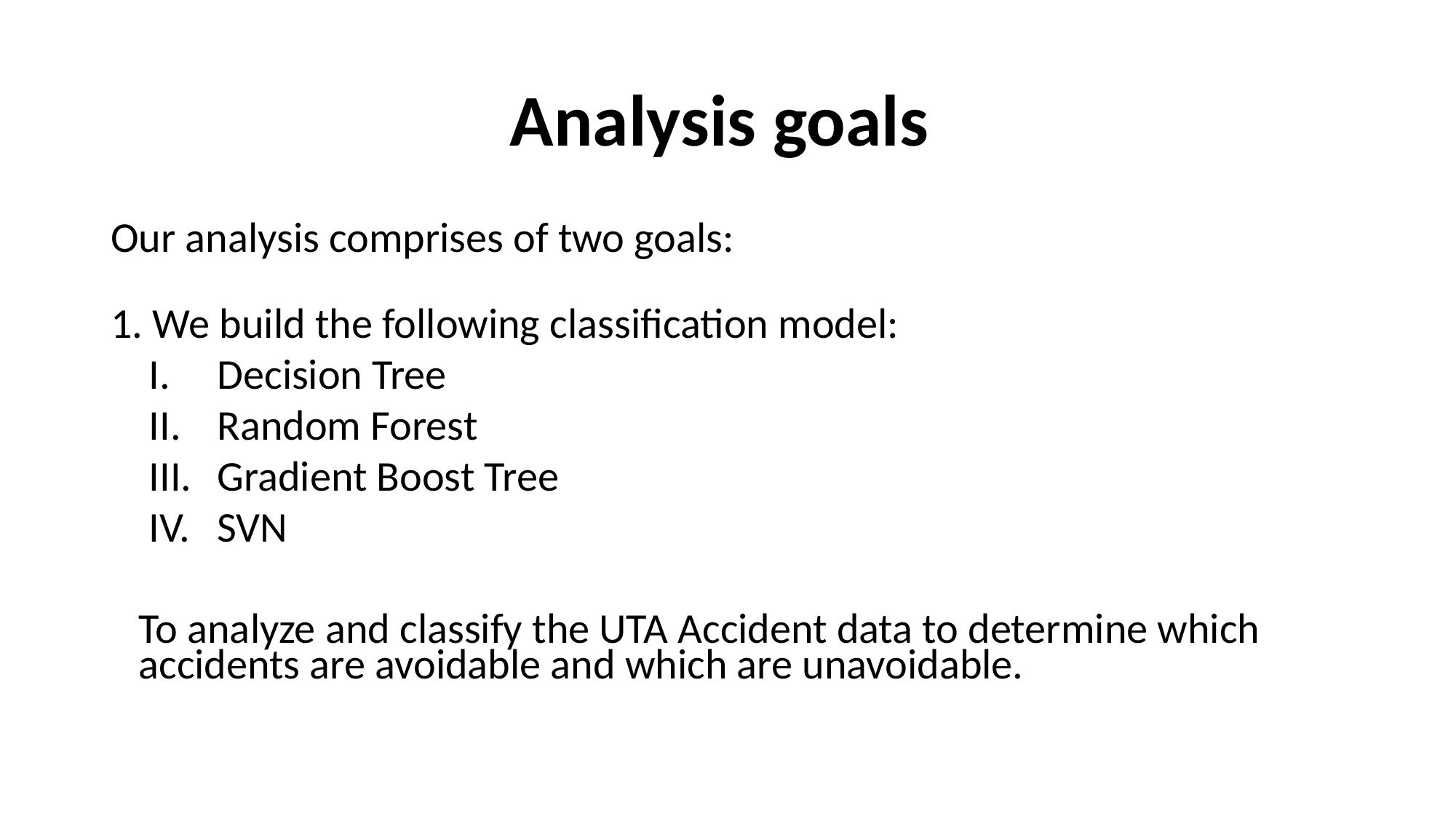

# Analysis goals
Our analysis comprises of two goals:
1. We build the following classification model:
Decision Tree
Random Forest
Gradient Boost Tree
SVN

To analyze and classify the UTA Accident data to determine which accidents are avoidable and which are unavoidable.